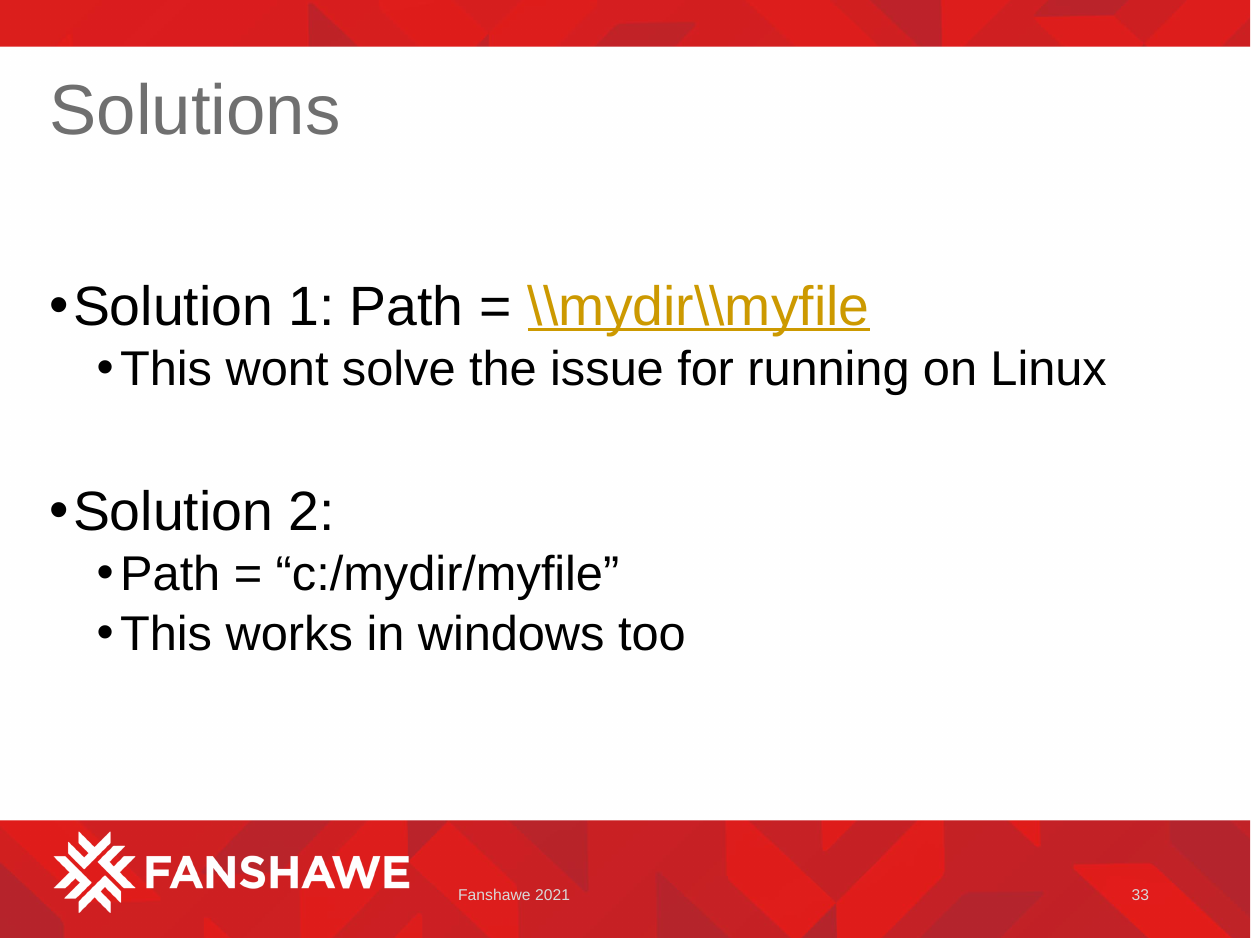

# Solutions

Solution 1: Path = \\mydir\\myfile
This wont solve the issue for running on Linux

Solution 2:
Path = “c:/mydir/myfile”
This works in windows too

Fanshawe 2021
33